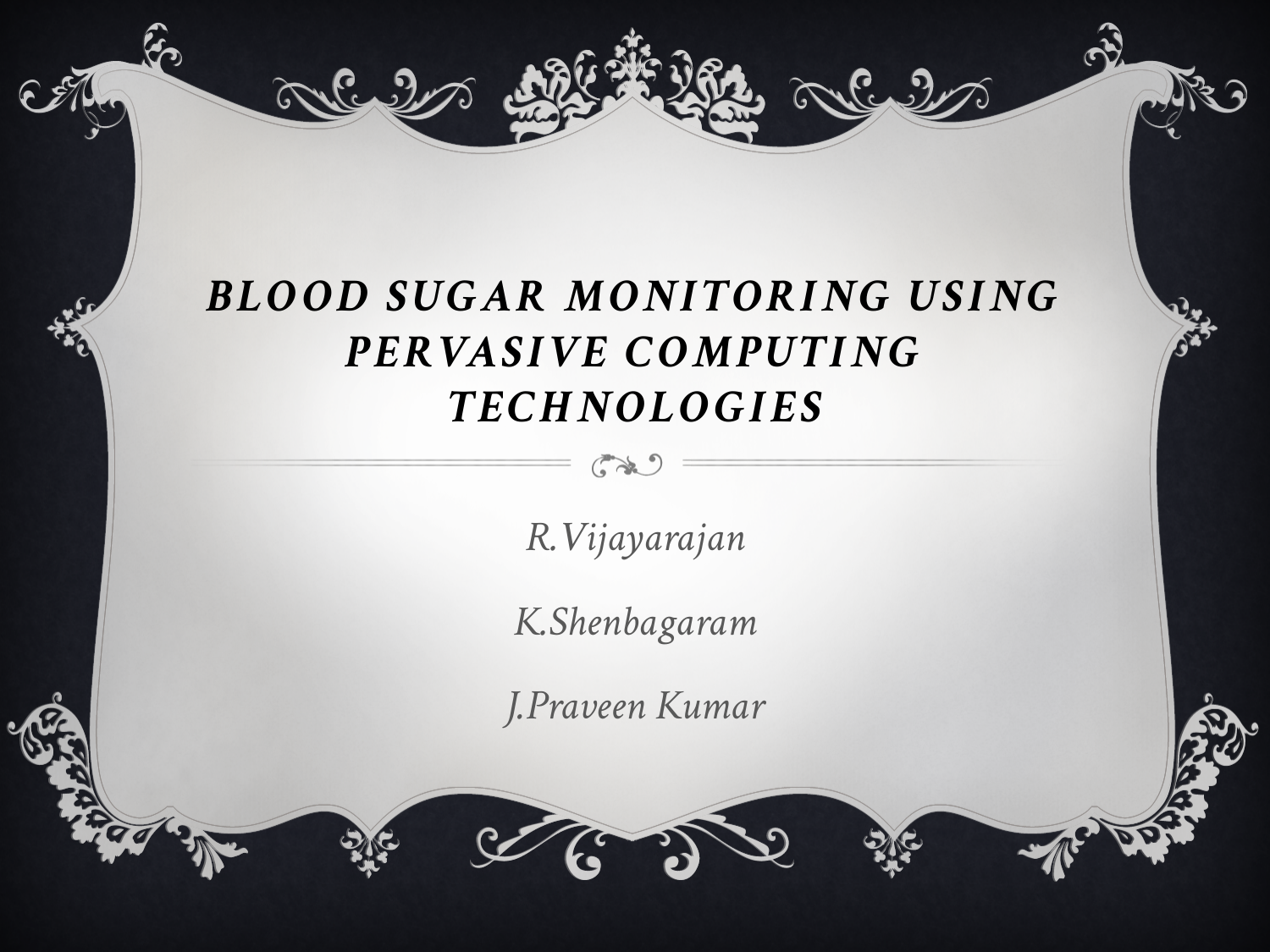

# Blood Sugar Monitoring using Pervasive Computing Technologies
R.Vijayarajan
K.Shenbagaram
J.Praveen Kumar